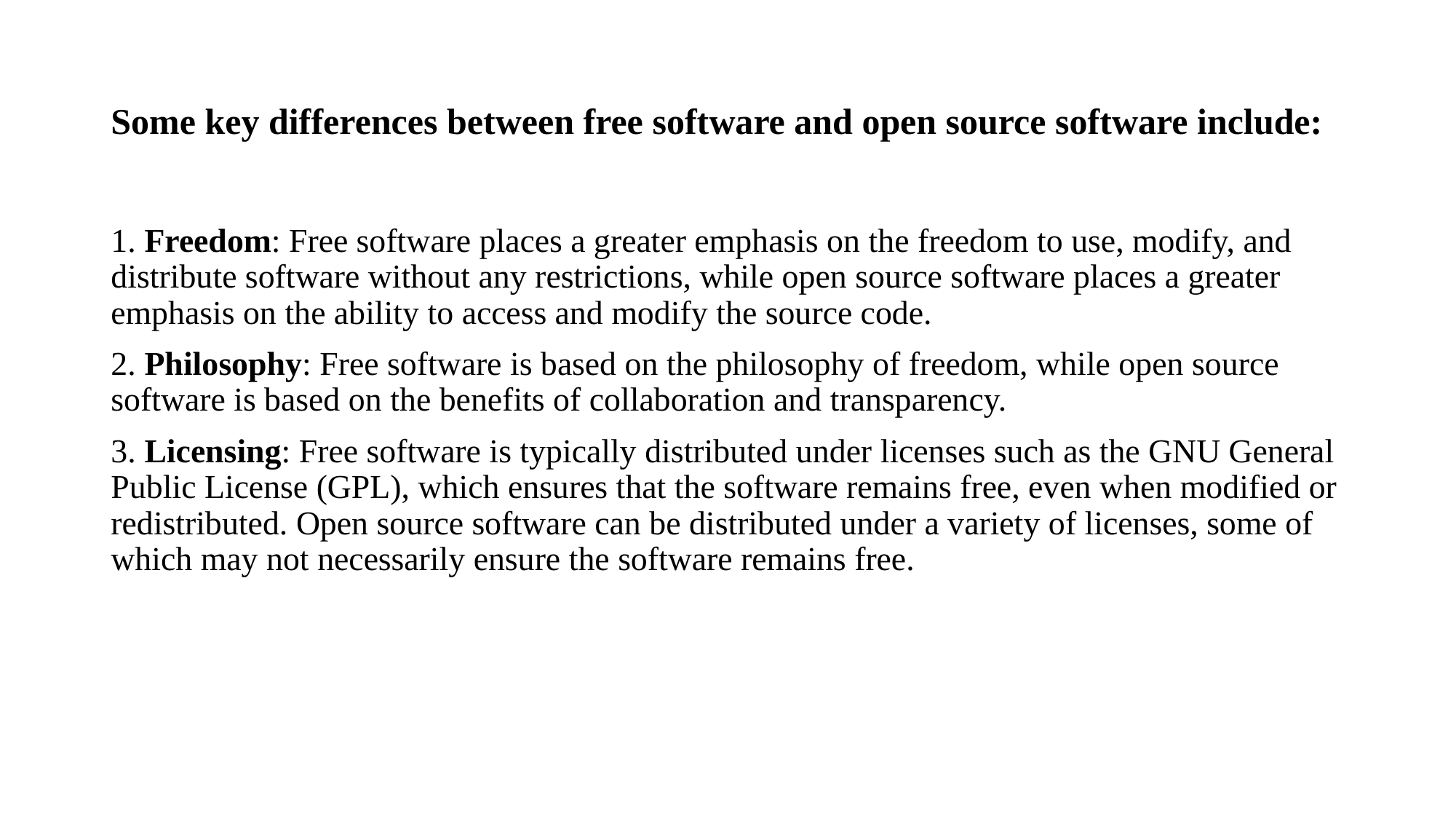

# Some key differences between free software and open source software include:
1. Freedom: Free software places a greater emphasis on the freedom to use, modify, and distribute software without any restrictions, while open source software places a greater emphasis on the ability to access and modify the source code.
2. Philosophy: Free software is based on the philosophy of freedom, while open source software is based on the benefits of collaboration and transparency.
3. Licensing: Free software is typically distributed under licenses such as the GNU General Public License (GPL), which ensures that the software remains free, even when modified or redistributed. Open source software can be distributed under a variety of licenses, some of which may not necessarily ensure the software remains free.